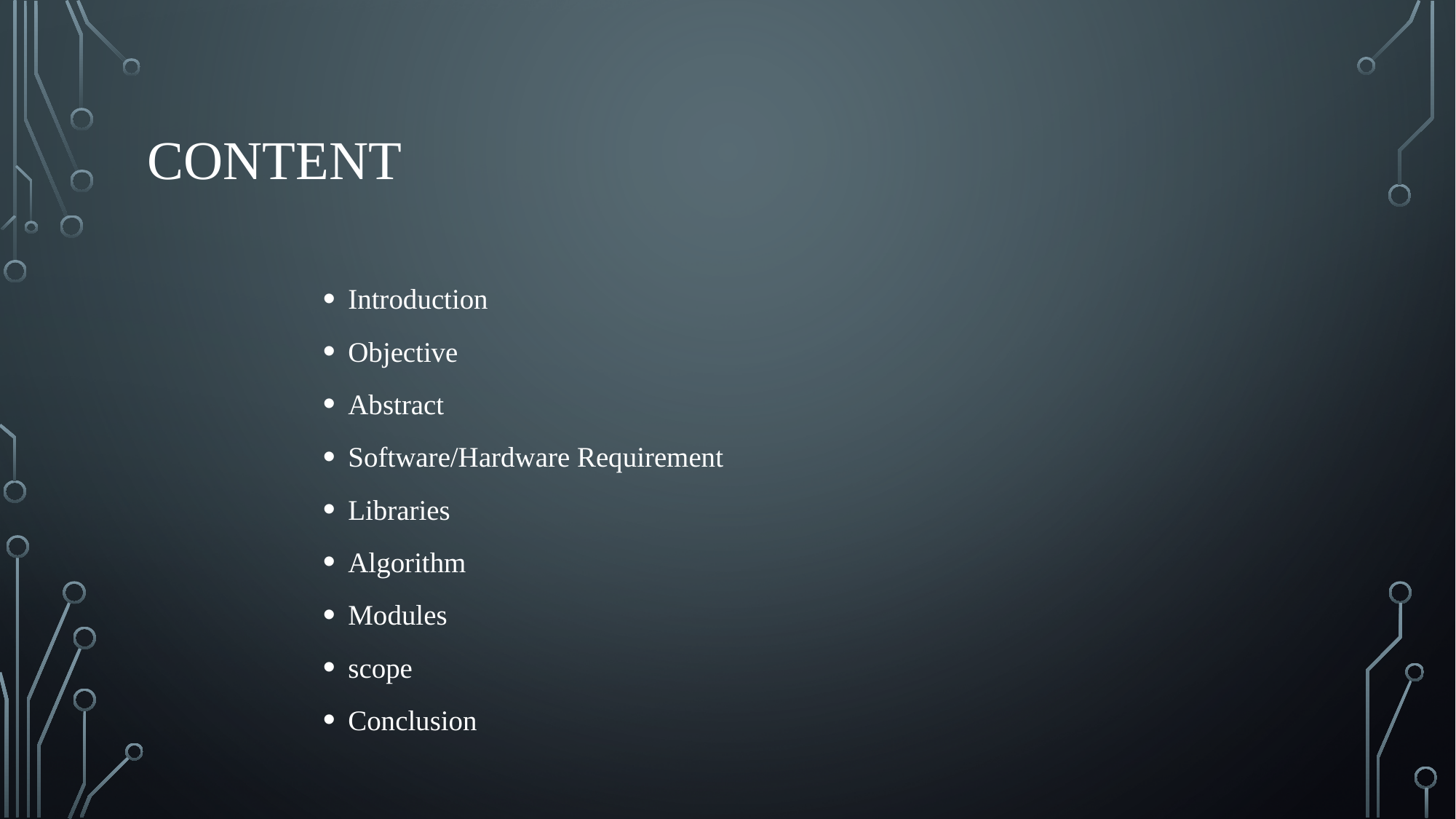

# CONTENT
Introduction
Objective
Abstract
Software/Hardware Requirement
Libraries
Algorithm
Modules
scope
Conclusion